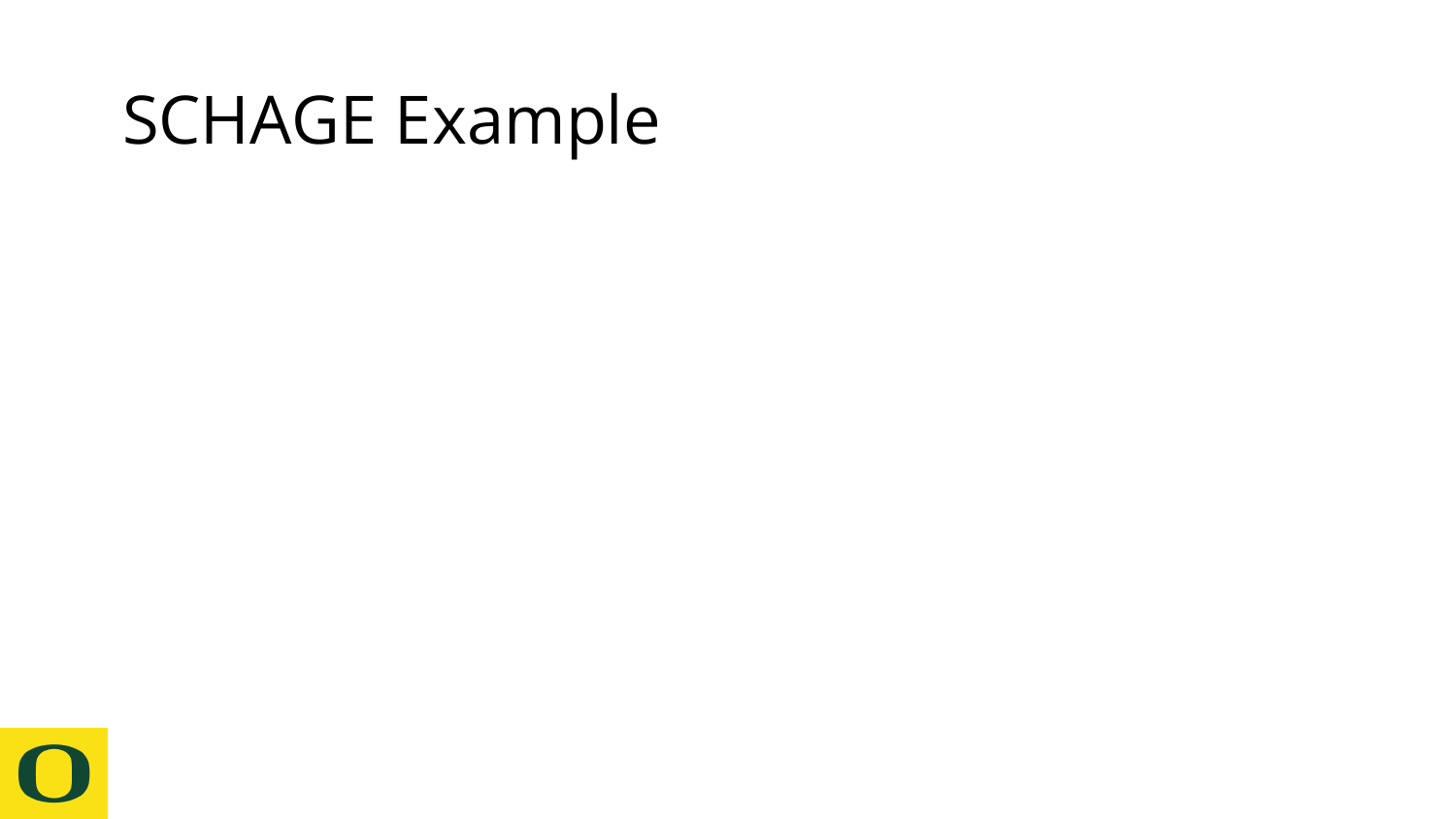

# SCHAGE Example
LTG: By the end of the term, DERI will demonstrate improved perspective taking skills by independently providing at least 2 pieces of background information (who, where, when, why) necessary for the listener to understand a personal narrative, in 4/5 short personal narratives.
STO: When given verbal or visual cueing, DERI will identify the missing background information (who, where, when, why) in a social scenario (video, role-play, etc) in 90% of opportunities.